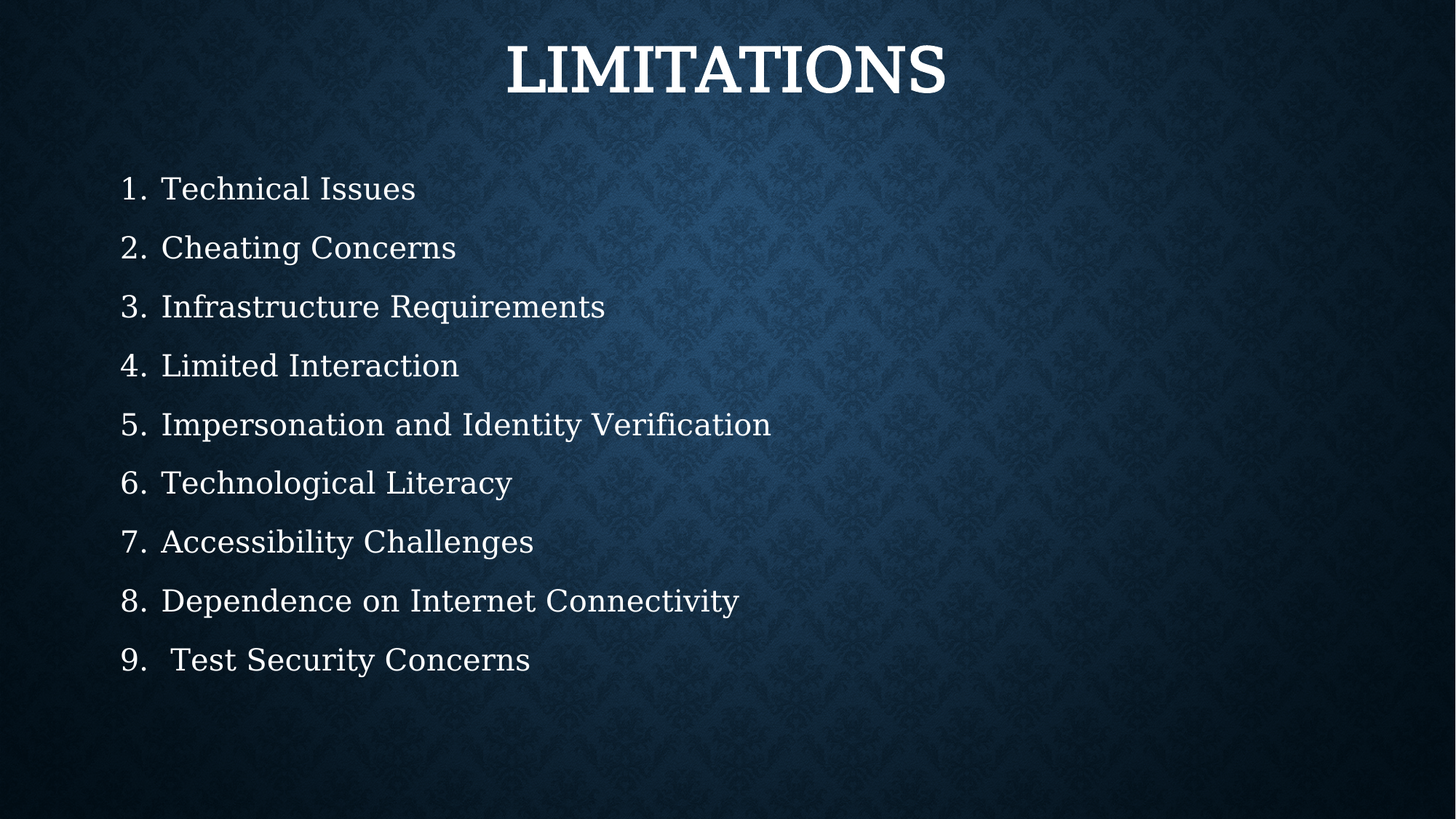

# LIMITATIONS
Technical Issues
Cheating Concerns
Infrastructure Requirements
Limited Interaction
Impersonation and Identity Verification
Technological Literacy
Accessibility Challenges
Dependence on Internet Connectivity
 Test Security Concerns